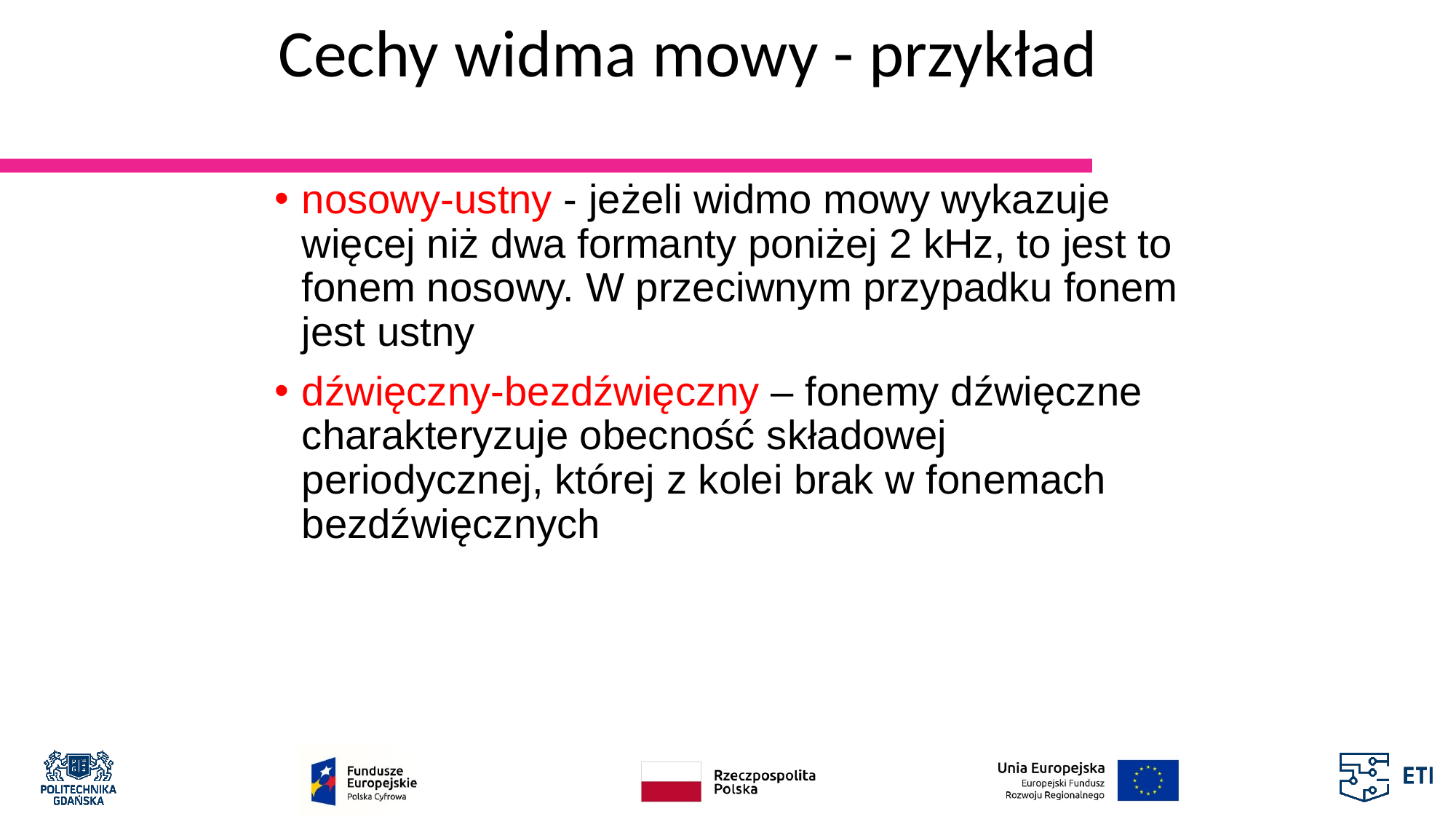

Cechy widma mowy - przykład
nosowy-ustny - jeżeli widmo mowy wykazuje więcej niż dwa formanty poniżej 2 kHz, to jest to fonem nosowy. W przeciwnym przypadku fonem jest ustny
dźwięczny-bezdźwięczny – fonemy dźwięczne charakteryzuje obecność składowej periodycznej, której z kolei brak w fonemach bezdźwięcznych